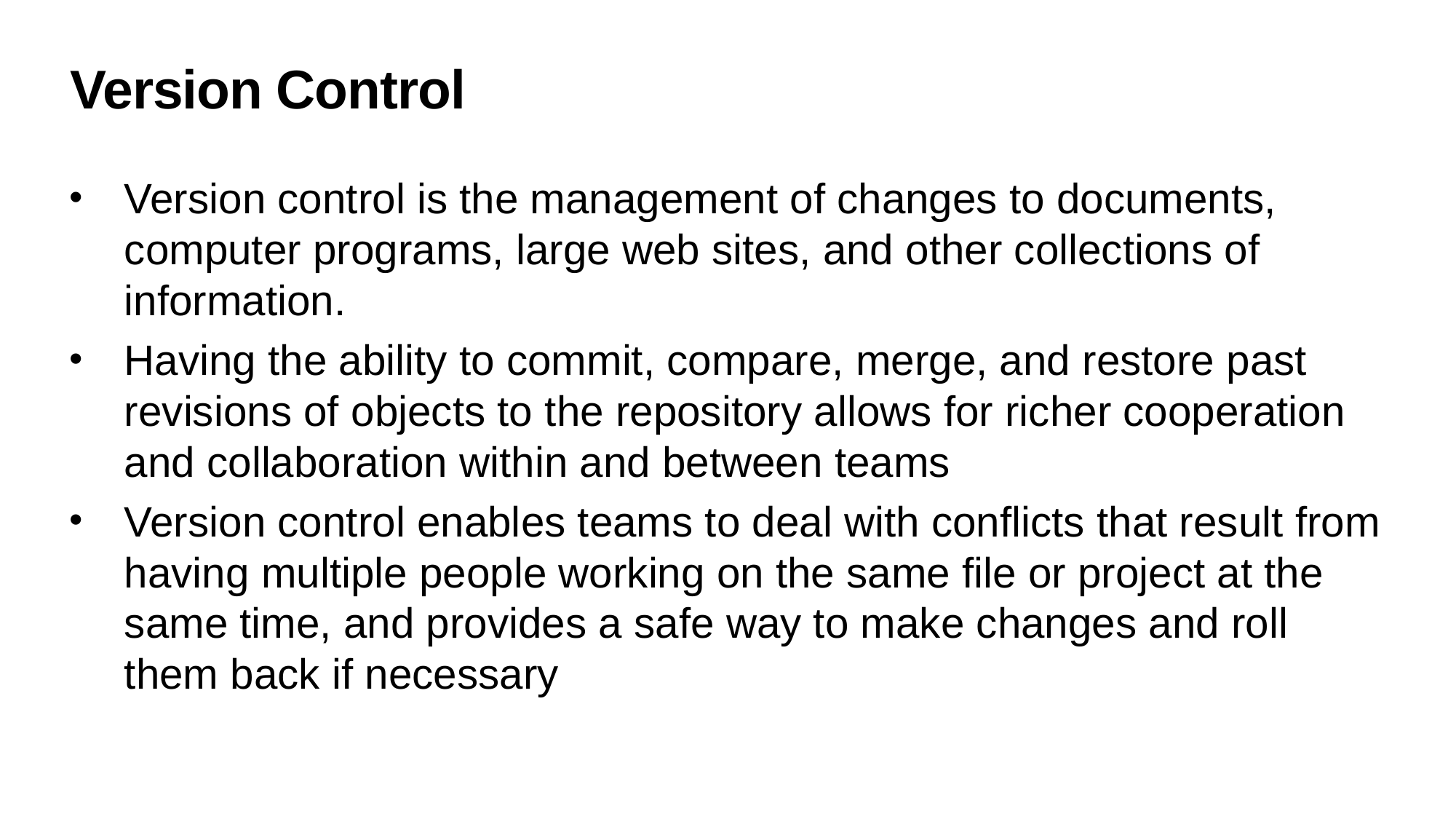

# Version Control
Version control is the management of changes to documents, computer programs, large web sites, and other collections of information.
Having the ability to commit, compare, merge, and restore past revisions of objects to the repository allows for richer cooperation and collaboration within and between teams
Version control enables teams to deal with conflicts that result from having multiple people working on the same file or project at the same time, and provides a safe way to make changes and roll them back if necessary